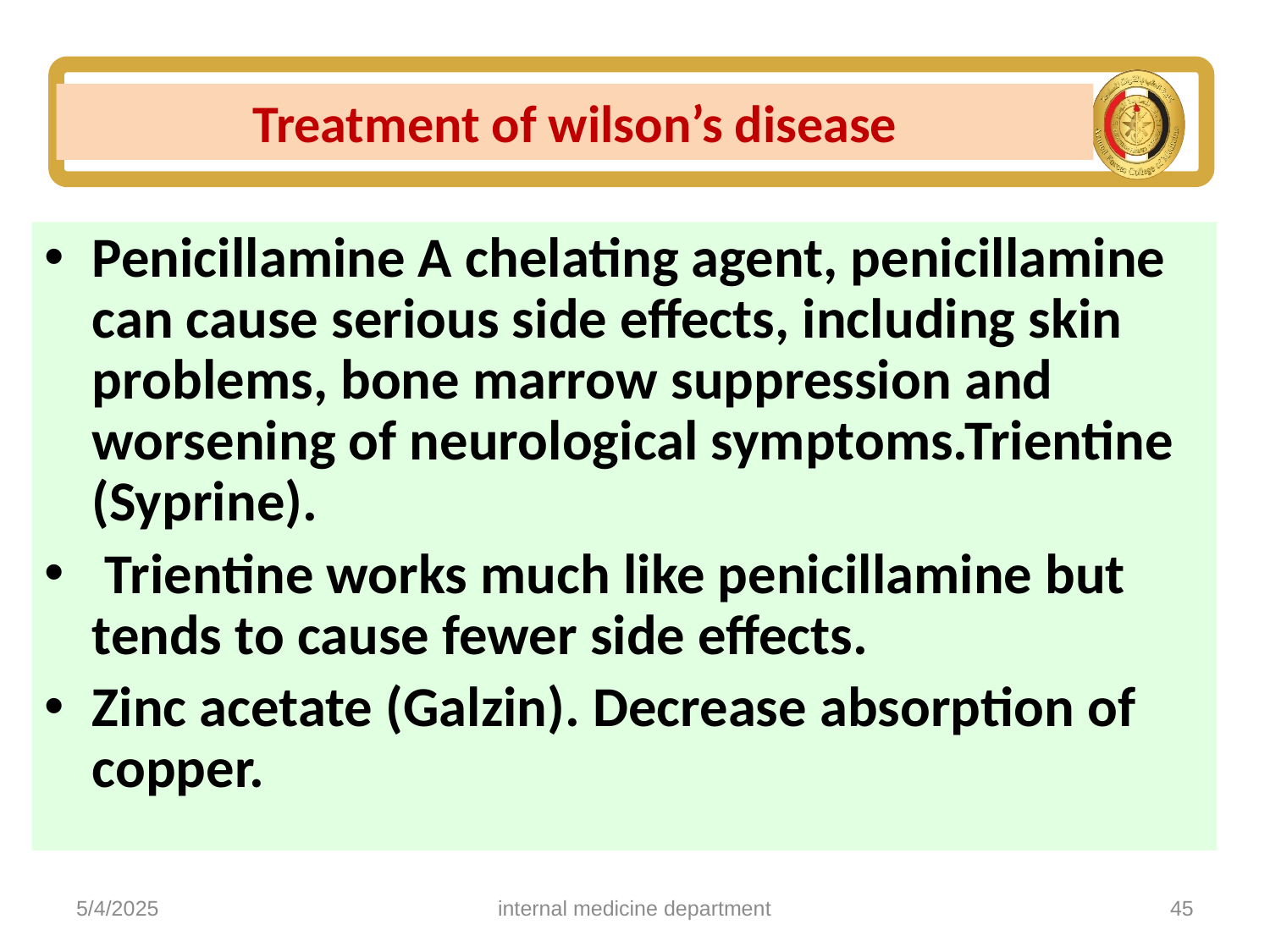

# Treatment of wilson’s disease
Penicillamine A chelating agent, penicillamine can cause serious side effects, including skin problems, bone marrow suppression and worsening of neurological symptoms.Trientine (Syprine).
 Trientine works much like penicillamine but tends to cause fewer side effects.
Zinc acetate (Galzin). Decrease absorption of copper.
5/4/2025
internal medicine department
45